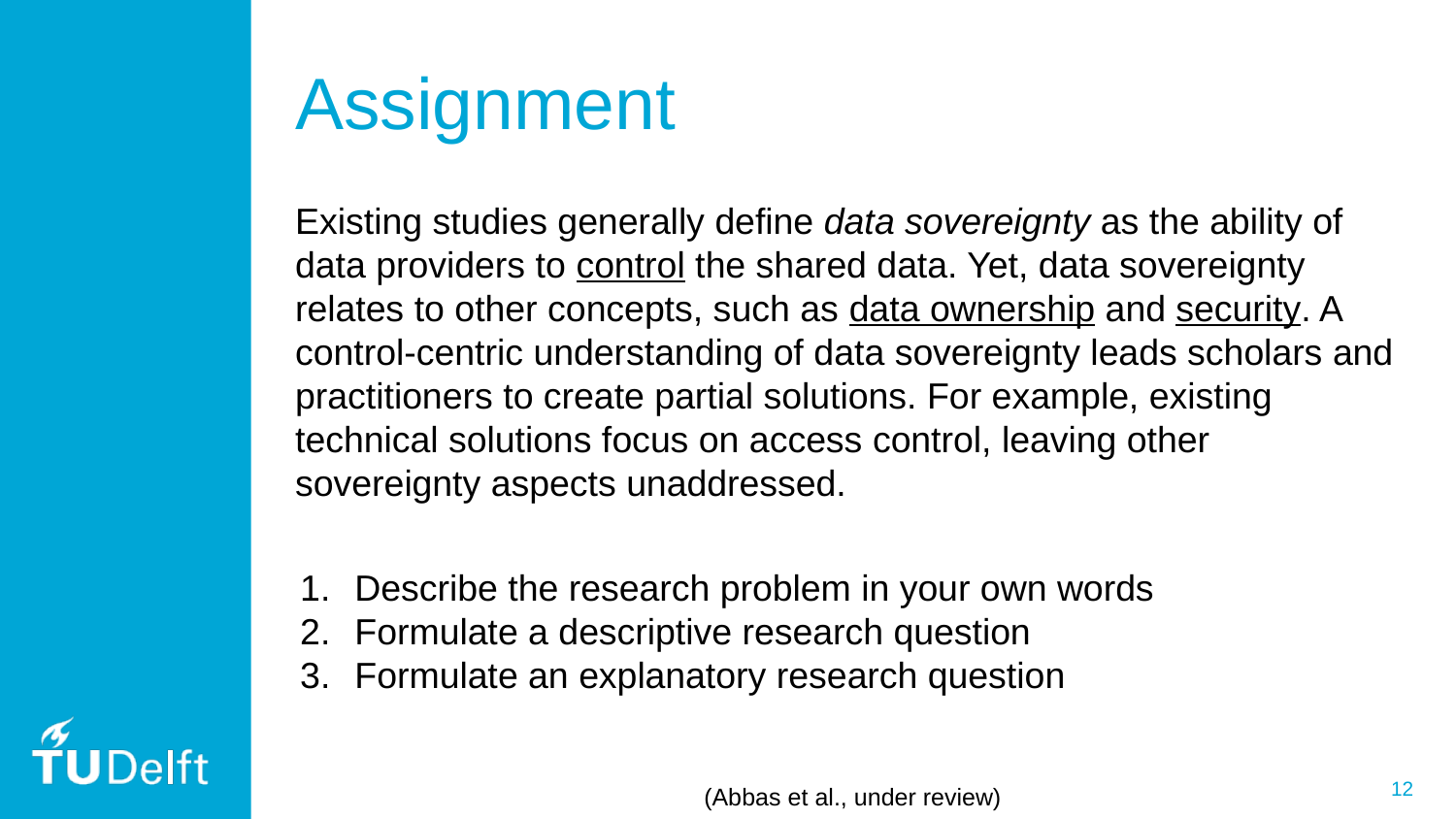

# Assignment
Existing studies generally define data sovereignty as the ability of data providers to control the shared data. Yet, data sovereignty relates to other concepts, such as data ownership and security. A control-centric understanding of data sovereignty leads scholars and practitioners to create partial solutions. For example, existing technical solutions focus on access control, leaving other sovereignty aspects unaddressed.

Describe the research problem in your own words
Formulate a descriptive research question
Formulate an explanatory research question
(Abbas et al., under review)